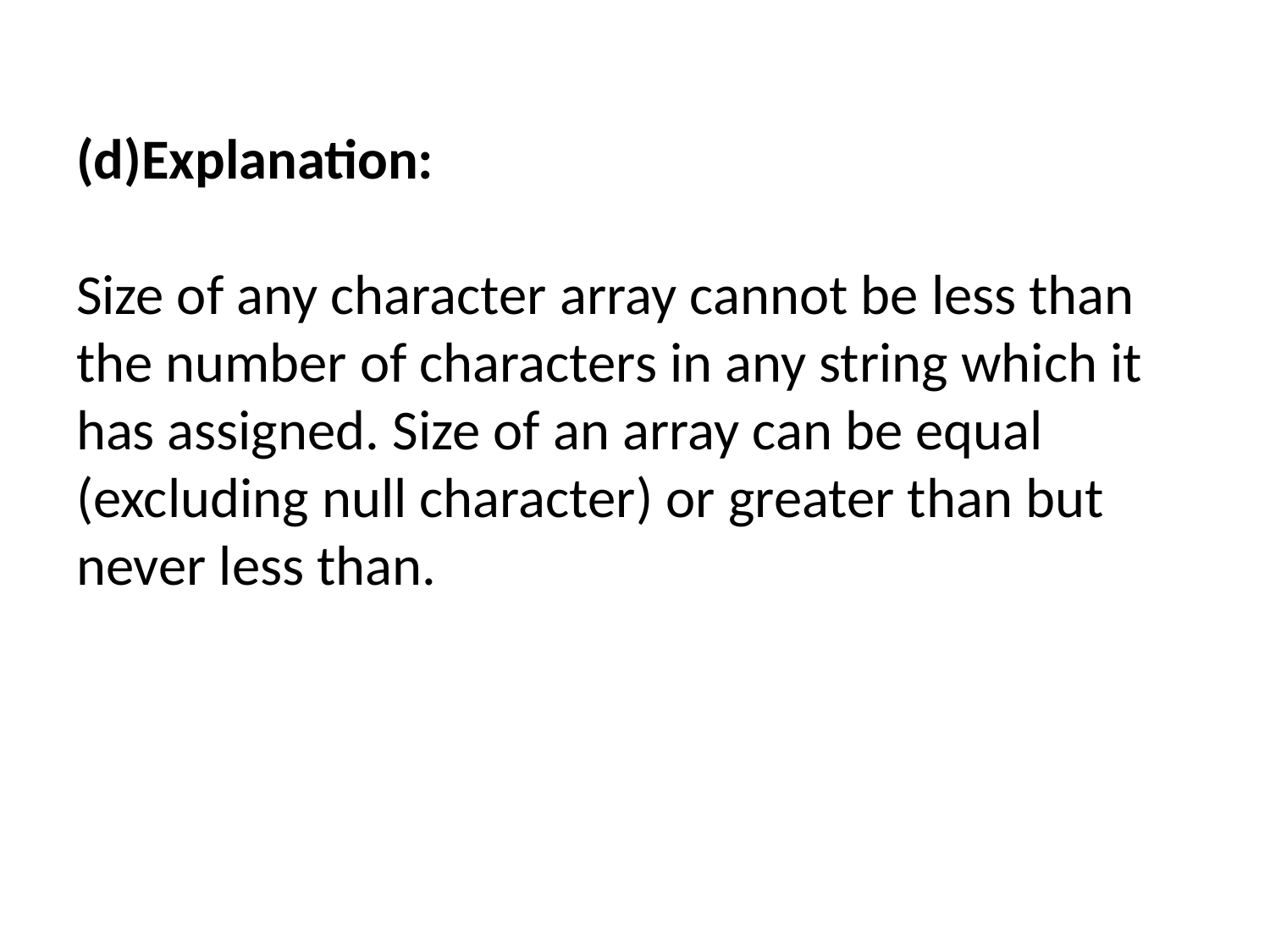

(d)Explanation:
Size of any character array cannot be less than the number of characters in any string which it has assigned. Size of an array can be equal (excluding null character) or greater than but never less than.